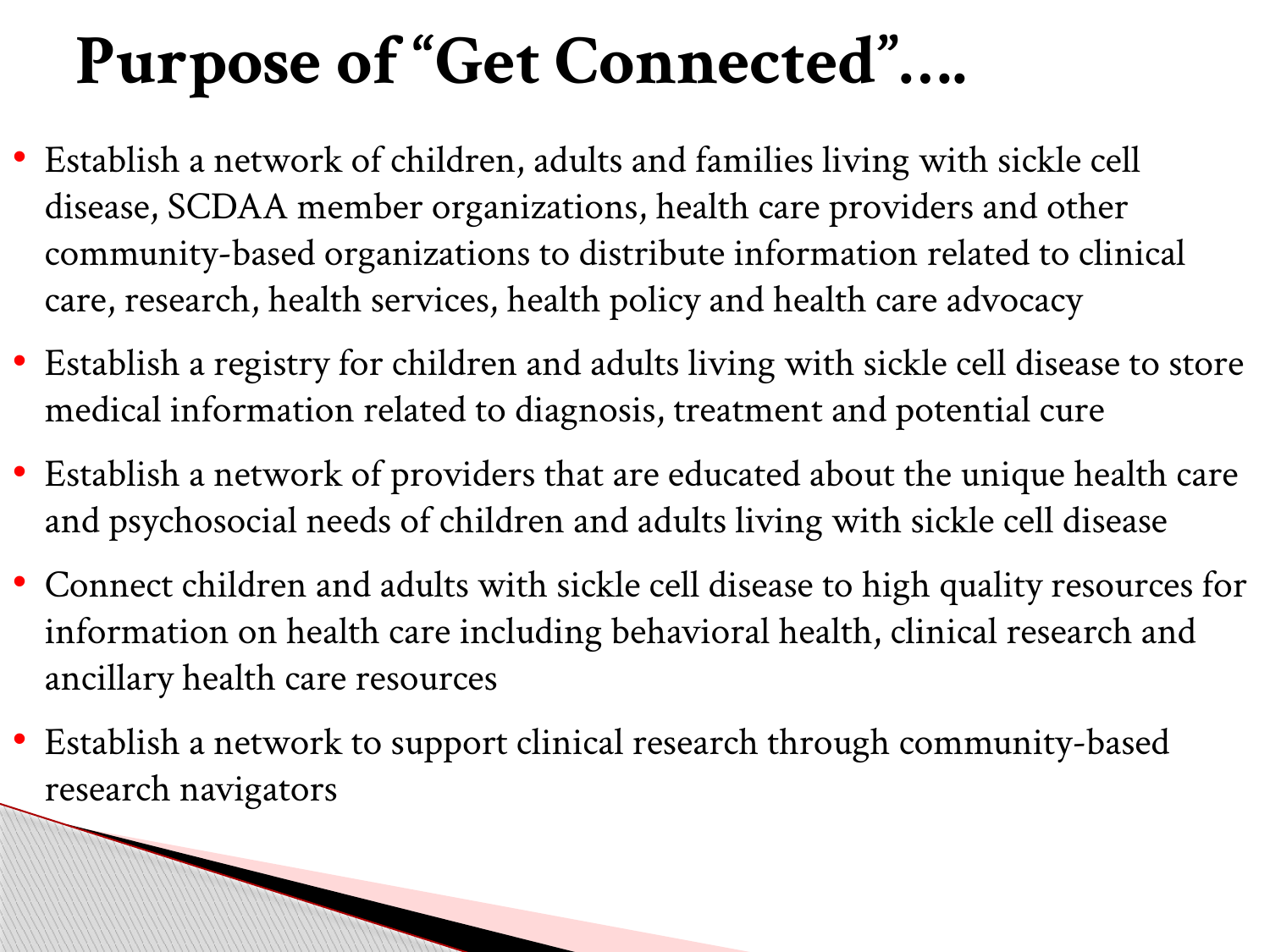

Purpose of “Get Connected”….
Establish a network of children, adults and families living with sickle cell disease, SCDAA member organizations, health care providers and other community-based organizations to distribute information related to clinical care, research, health services, health policy and health care advocacy

Establish a registry for children and adults living with sickle cell disease to store medical information related to diagnosis, treatment and potential cure

Establish a network of providers that are educated about the unique health care and psychosocial needs of children and adults living with sickle cell disease

Connect children and adults with sickle cell disease to high quality resources for information on health care including behavioral health, clinical research and ancillary health care resources

Establish a network to support clinical research through community-based research navigators